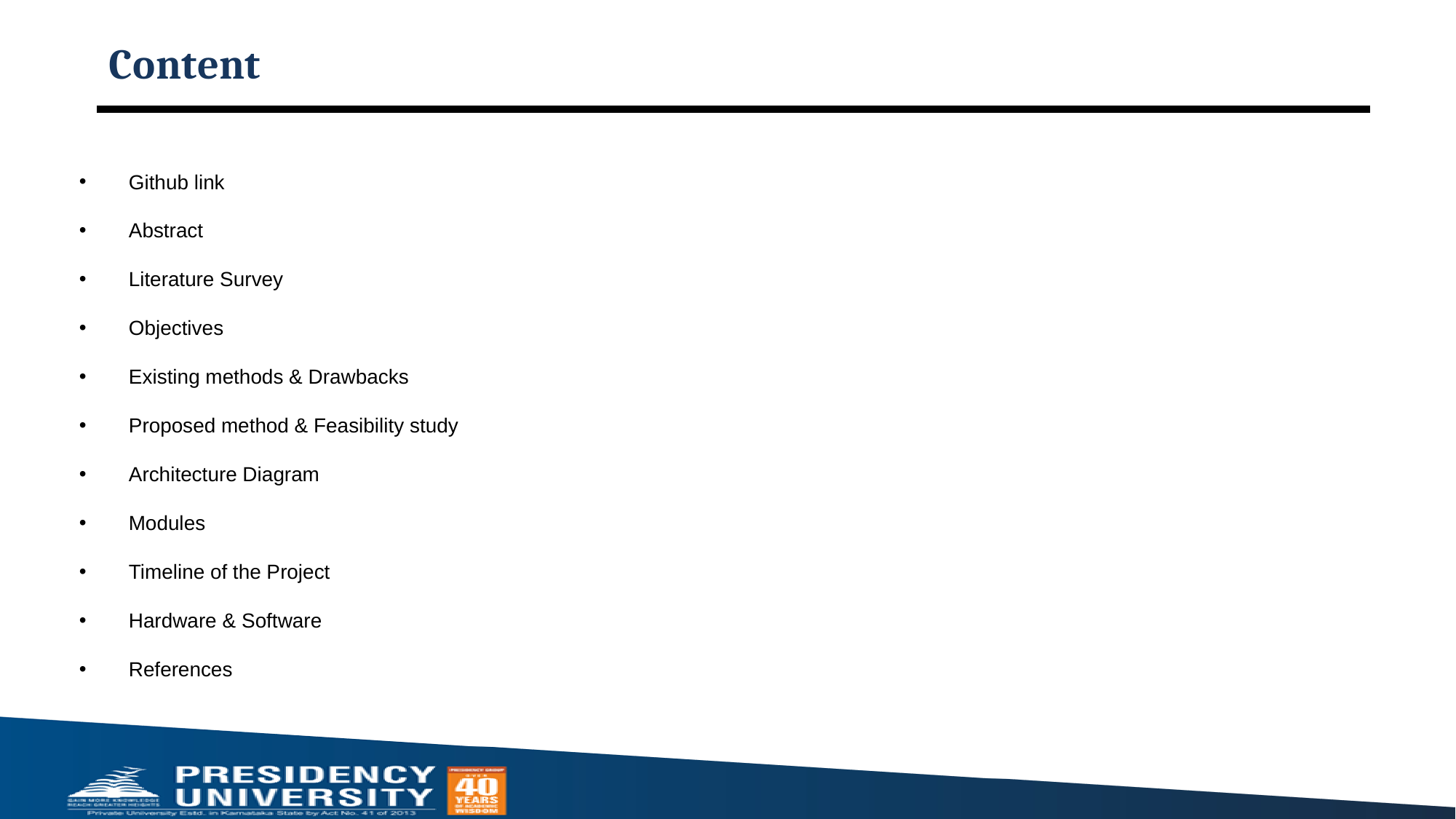

# Content
Github link
Abstract
Literature Survey
Objectives
Existing methods & Drawbacks
Proposed method & Feasibility study
Architecture Diagram
Modules
Timeline of the Project
Hardware & Software
References